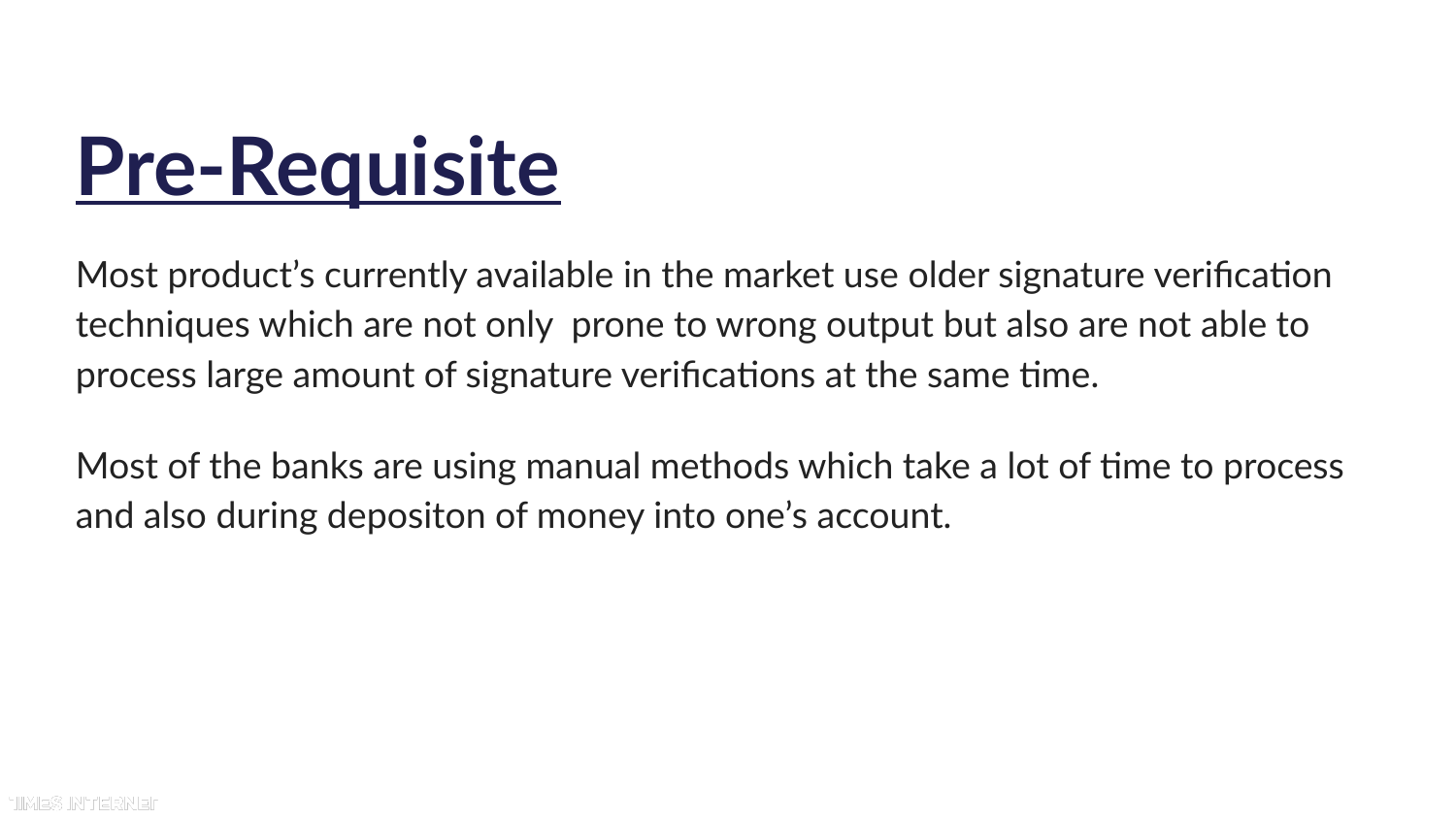

# Pre-Requisite
Most product’s currently available in the market use older signature verification techniques which are not only  prone to wrong output but also are not able to process large amount of signature verifications at the same time.
Most of the banks are using manual methods which take a lot of time to process and also during depositon of money into one’s account.